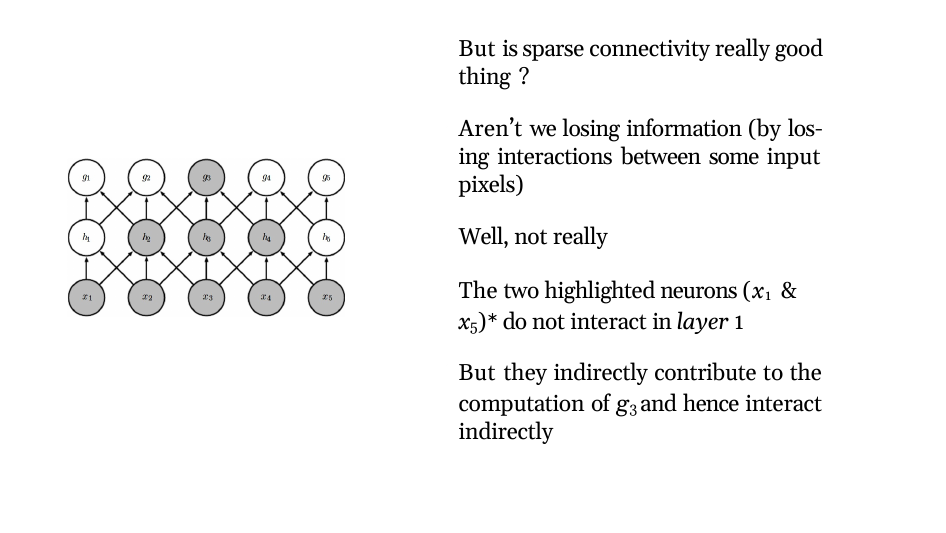

But is sparse connectivity really good  thing ?

Aren’t we losing information (by los-  ing interactions between some input  pixels)

Well, not really

The two highlighted neurons (x1 &
x5)∗ do not interact in layer 1
But they indirectly contribute to the  computation of g3 and hence interact  indirectly